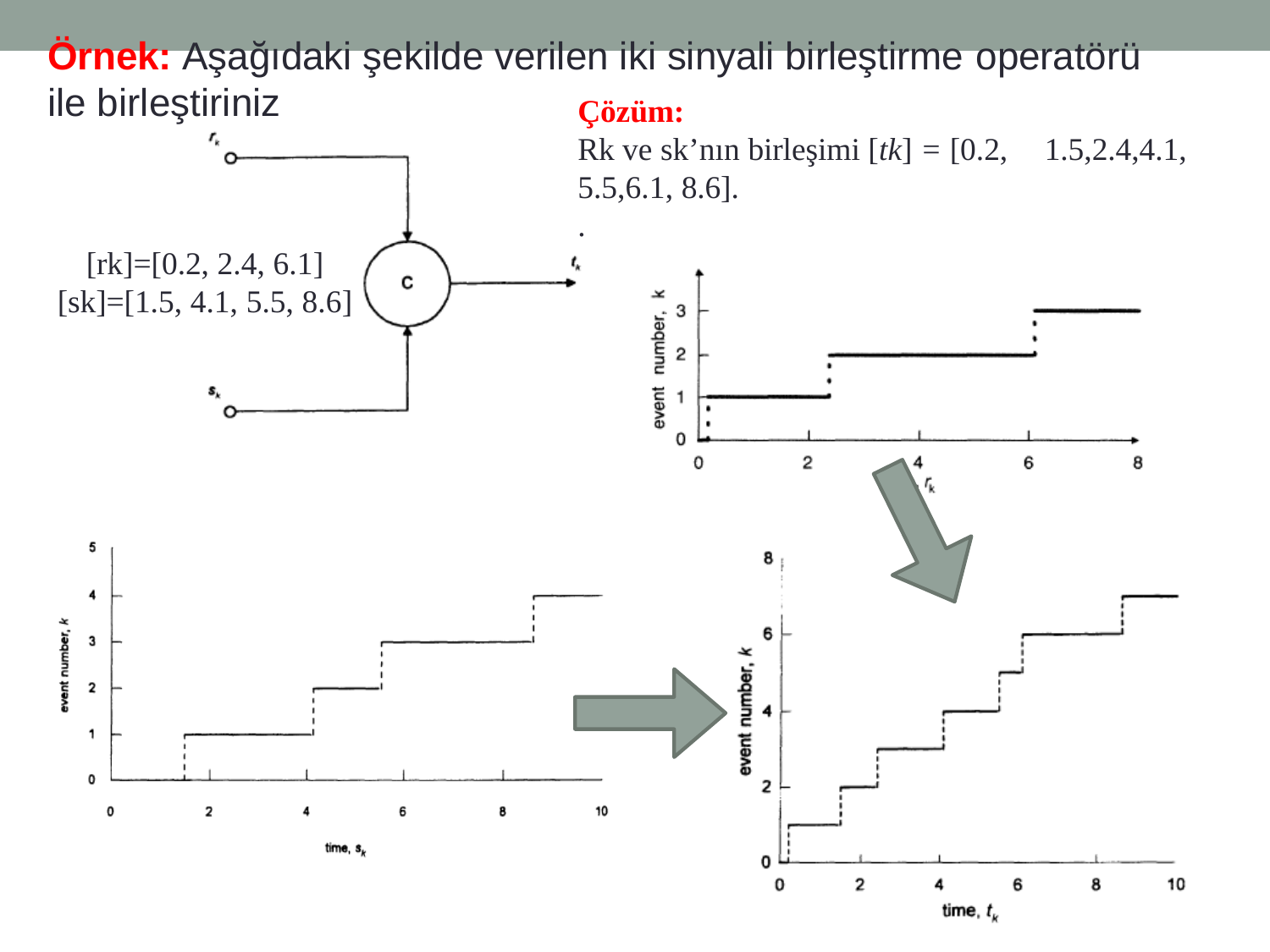

# Örnek: Aşağıdaki şekilde verilen iki sinyali birleştirme operatörü
ile birleştiriniz
Çözüm:
Rk ve sk’nın birleşimi [tk] = [0.2,    1.5,2.4,4.1,
5.5,6.1, 8.6].
.

[rk]=[0.2, 2.4, 6.1]
[sk]=[1.5, 4.1, 5.5, 8.6]